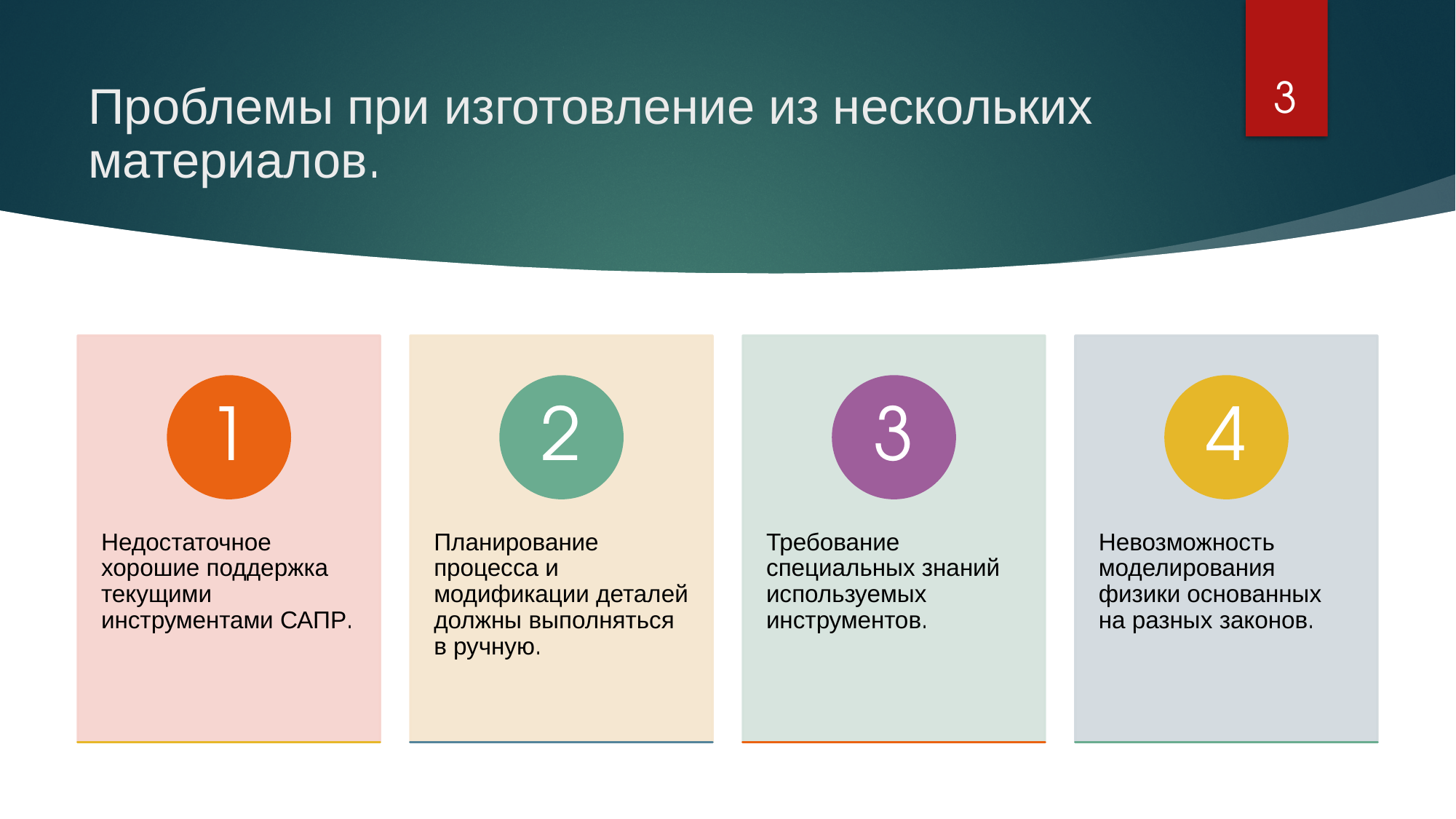

3
# Проблемы при изготовление из нескольких материалов.

Недостаточное хорошие поддержка текущими инструментами САПР.
1
Планирование процесса и модификации деталей должны выполняться в ручную.
2
Требование специальных знаний используемых инструментов.
3
Невозможность моделирования физики основанных на разных законов.
4